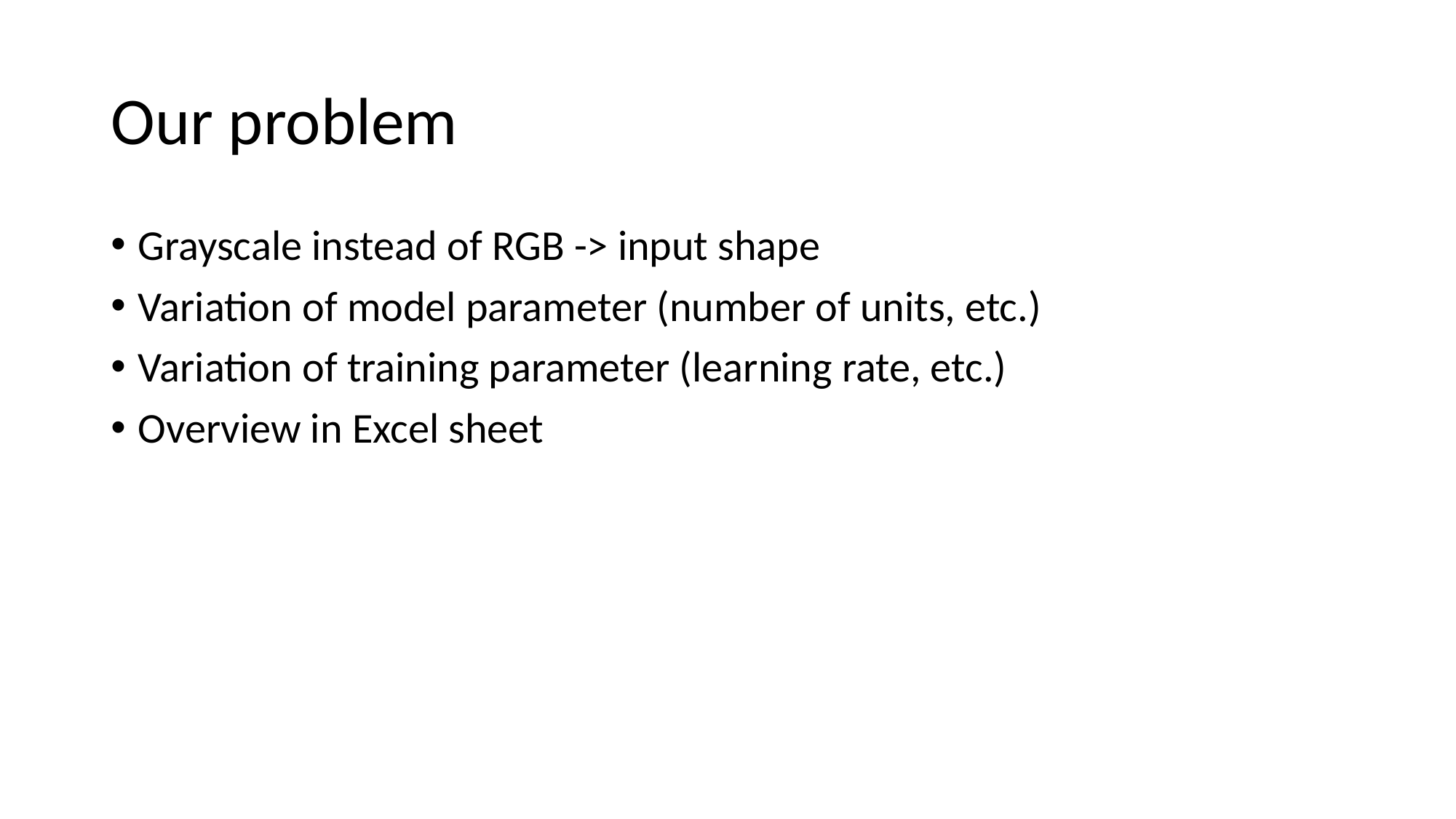

# Our problem
Grayscale instead of RGB -> input shape
Variation of model parameter (number of units, etc.)
Variation of training parameter (learning rate, etc.)
Overview in Excel sheet